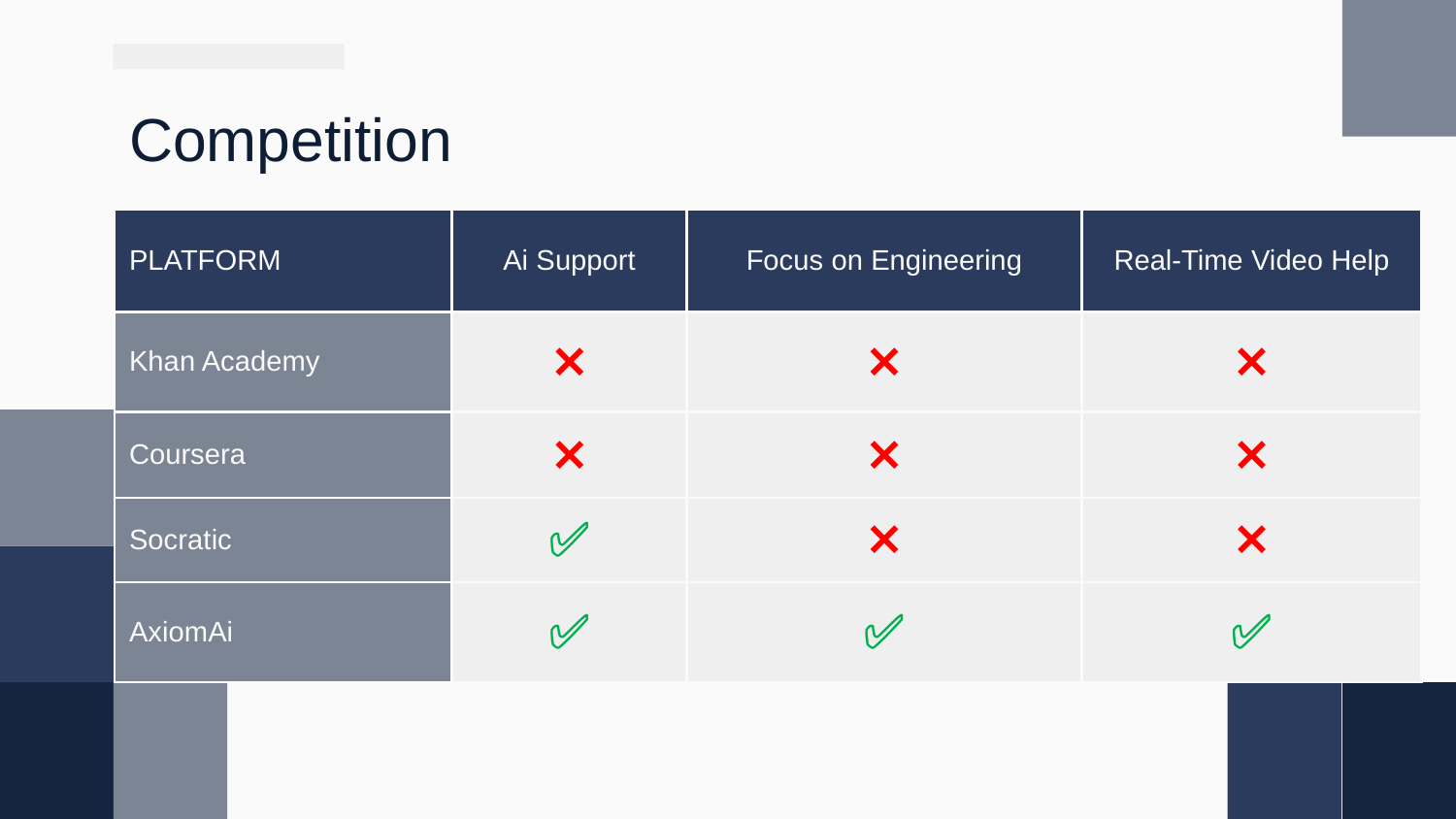

# Competition
| PLATFORM | Ai Support | Focus on Engineering | Real-Time Video Help |
| --- | --- | --- | --- |
| Khan Academy | ❌ | ❌ | ❌ |
| Coursera | ❌ | ❌ | ❌ |
| Socratic | ✅ | ❌ | ❌ |
| AxiomAi | ✅ | ✅ | ✅ |